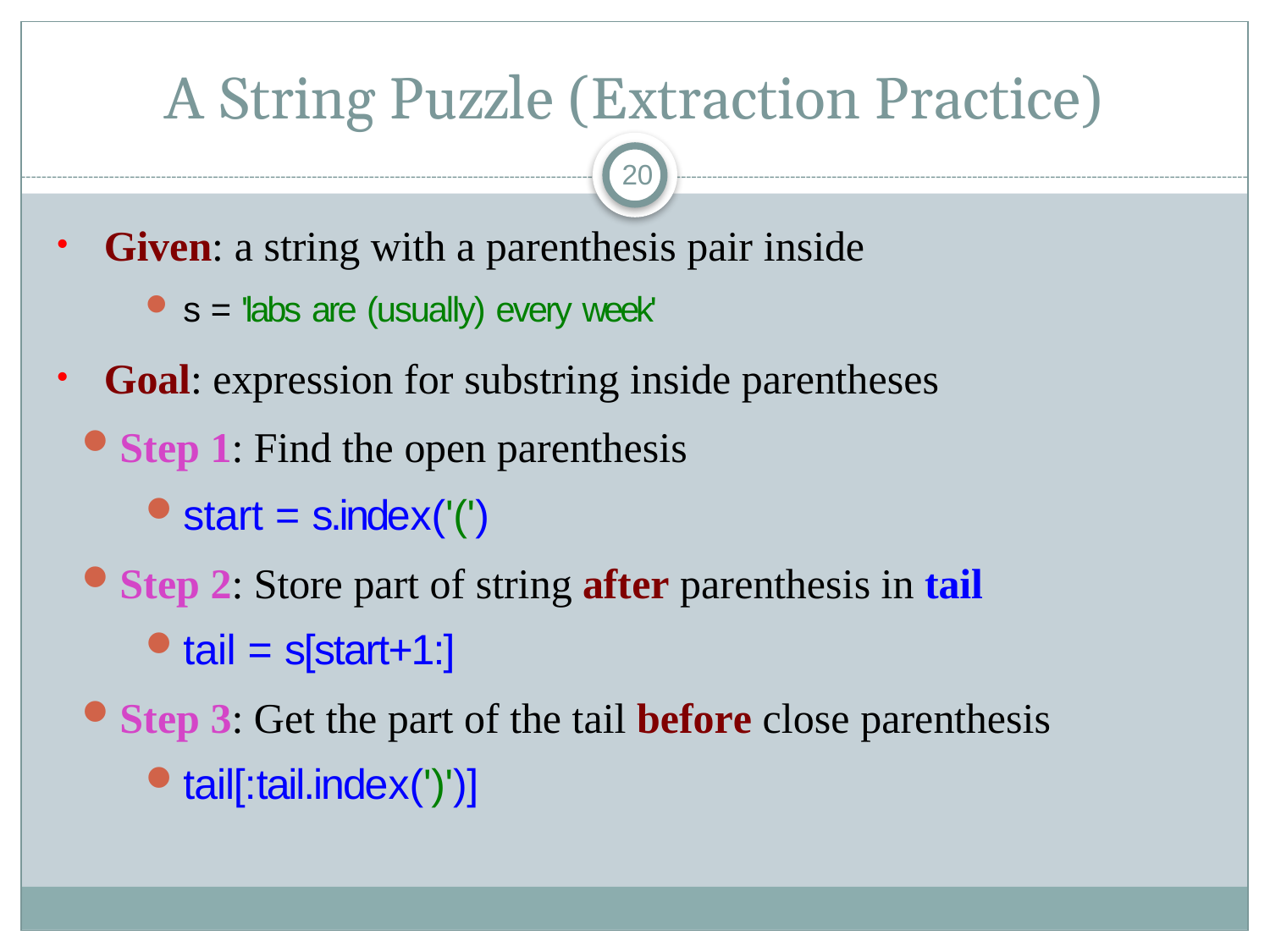

# A String Puzzle (Extraction Practice)
20
Given: a string with a parenthesis pair inside
s = 'labs are (usually) every week'
Goal: expression for substring inside parentheses
Step 1: Find the open parenthesis
start = s.index('(')
Step 2: Store part of string after parenthesis in tail
tail = s[start+1:]
Step 3: Get the part of the tail before close parenthesis
tail[:tail.index(')')]